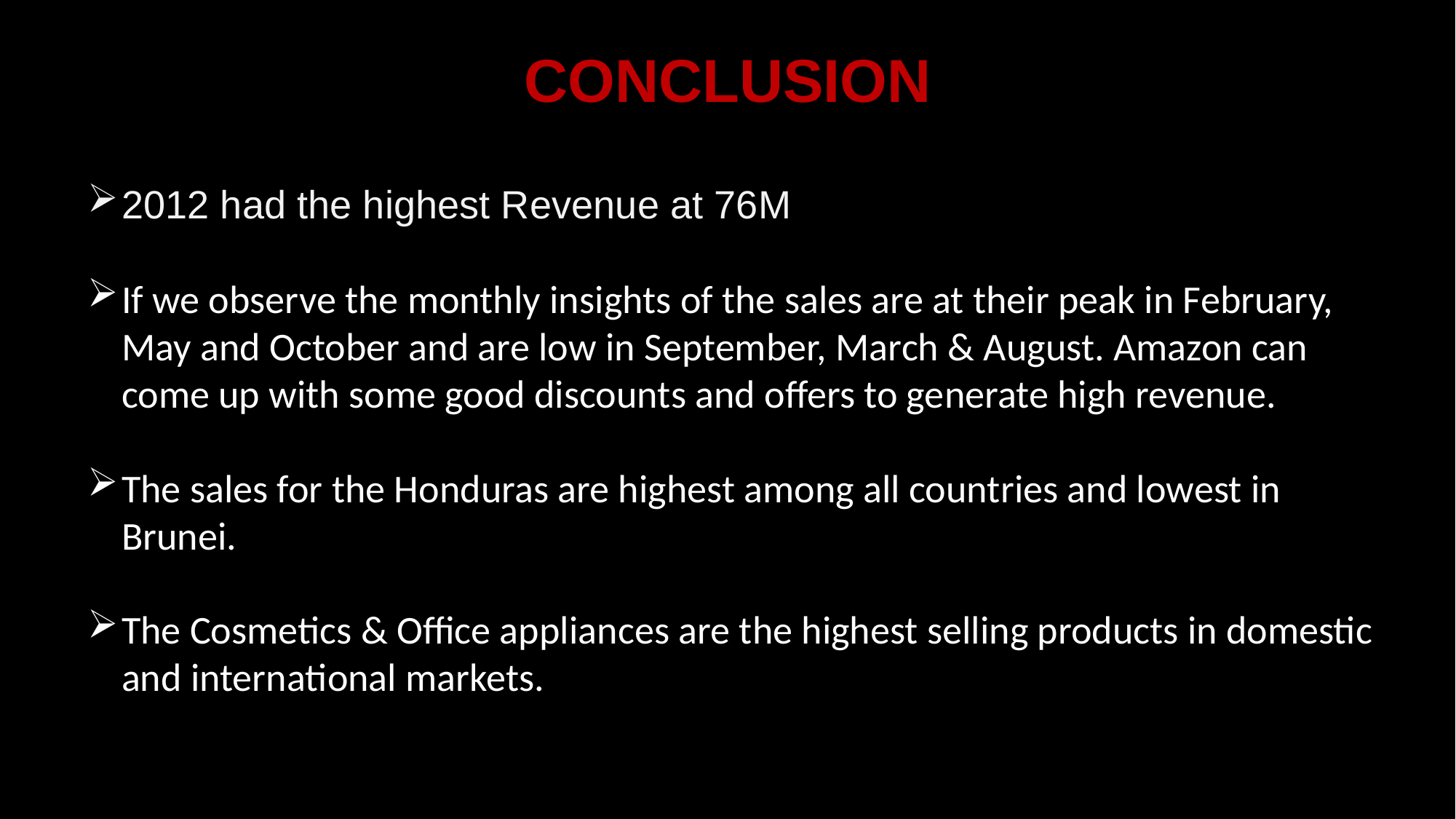

CONCLUSION
2012 had the highest Revenue at 76M

If we observe the monthly insights of the sales are at their peak in February, May and October and are low in September, March & August. Amazon can come up with some good discounts and offers to generate high revenue.

The sales for the Honduras are highest among all countries and lowest in Brunei.

The Cosmetics & Office appliances are the highest selling products in domestic and international markets.